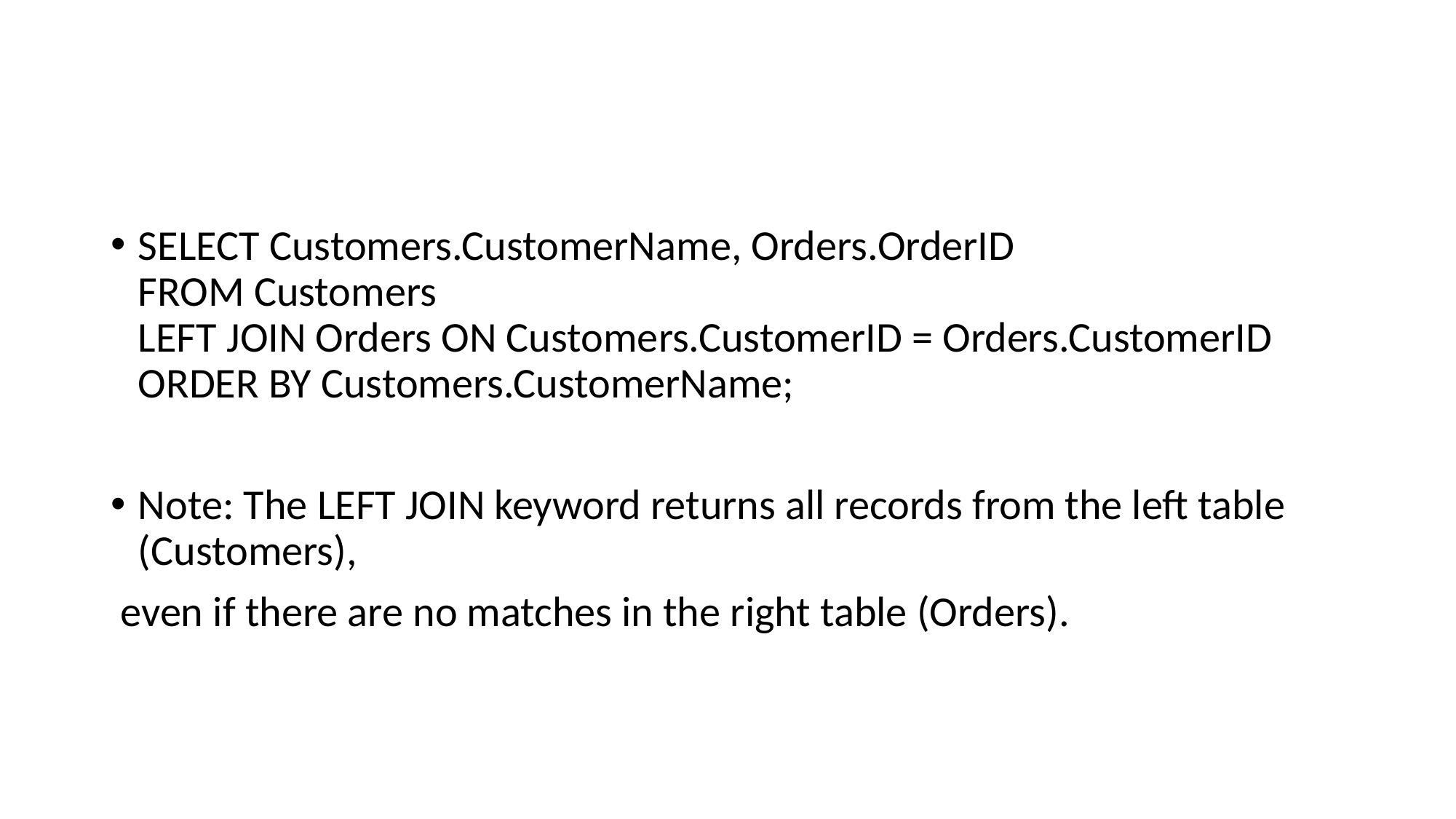

SELECT Customers.CustomerName, Orders.OrderID
FROM Customers
LEFT JOIN Orders ON Customers.CustomerID = Orders.CustomerID
ORDER BY Customers.CustomerName;

Note: The LEFT JOIN keyword returns all records from the left table (Customers),
 even if there are no matches in the right table (Orders).